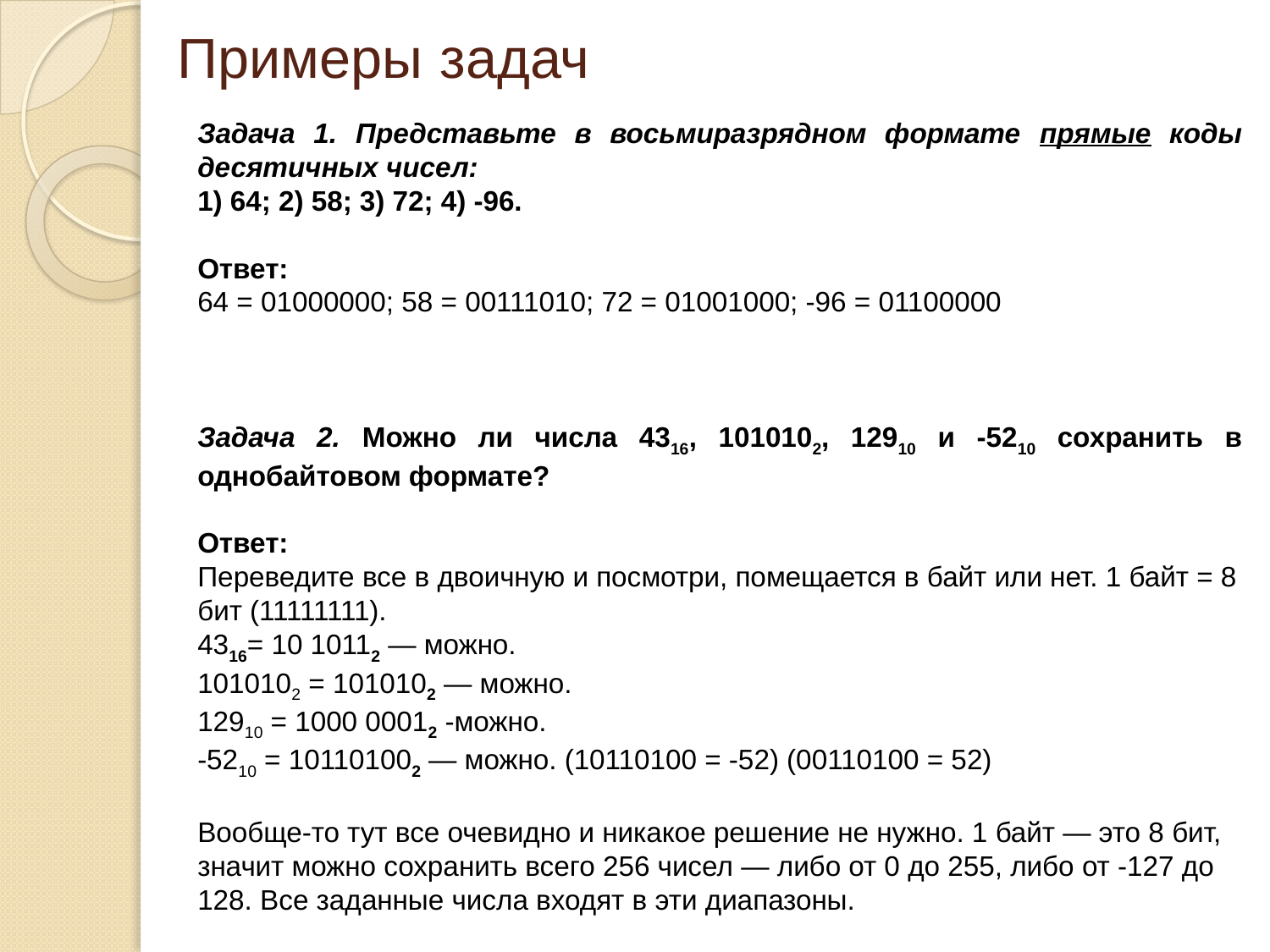

# Примеры задач
Задача 1. Представьте в восьмиразрядном формате прямые коды десятичных чисел:
1) 64; 2) 58; 3) 72; 4) -96.

Ответ:
64 = 01000000; 58 = 00111010; 72 = 01001000; -96 = 01100000

Задача 2. Можно ли числа 4316, 1010102, 12910 и -5210 сохранить в однобайтовом формате?

Ответ:
Переведите все в двоичную и посмотри, помещается в байт или нет. 1 байт = 8 бит (11111111).
4316= 10 10112 — можно.
1010102 = 1010102 — можно.
12910 = 1000 00012 -можно.
-5210 = 101101002 — можно. (10110100 = -52) (00110100 = 52)

Вообще-то тут все очевидно и никакое решение не нужно. 1 байт — это 8 бит, значит можно сохранить всего 256 чисел — либо от 0 до 255, либо от -127 до 128. Все заданные числа входят в эти диапазоны.